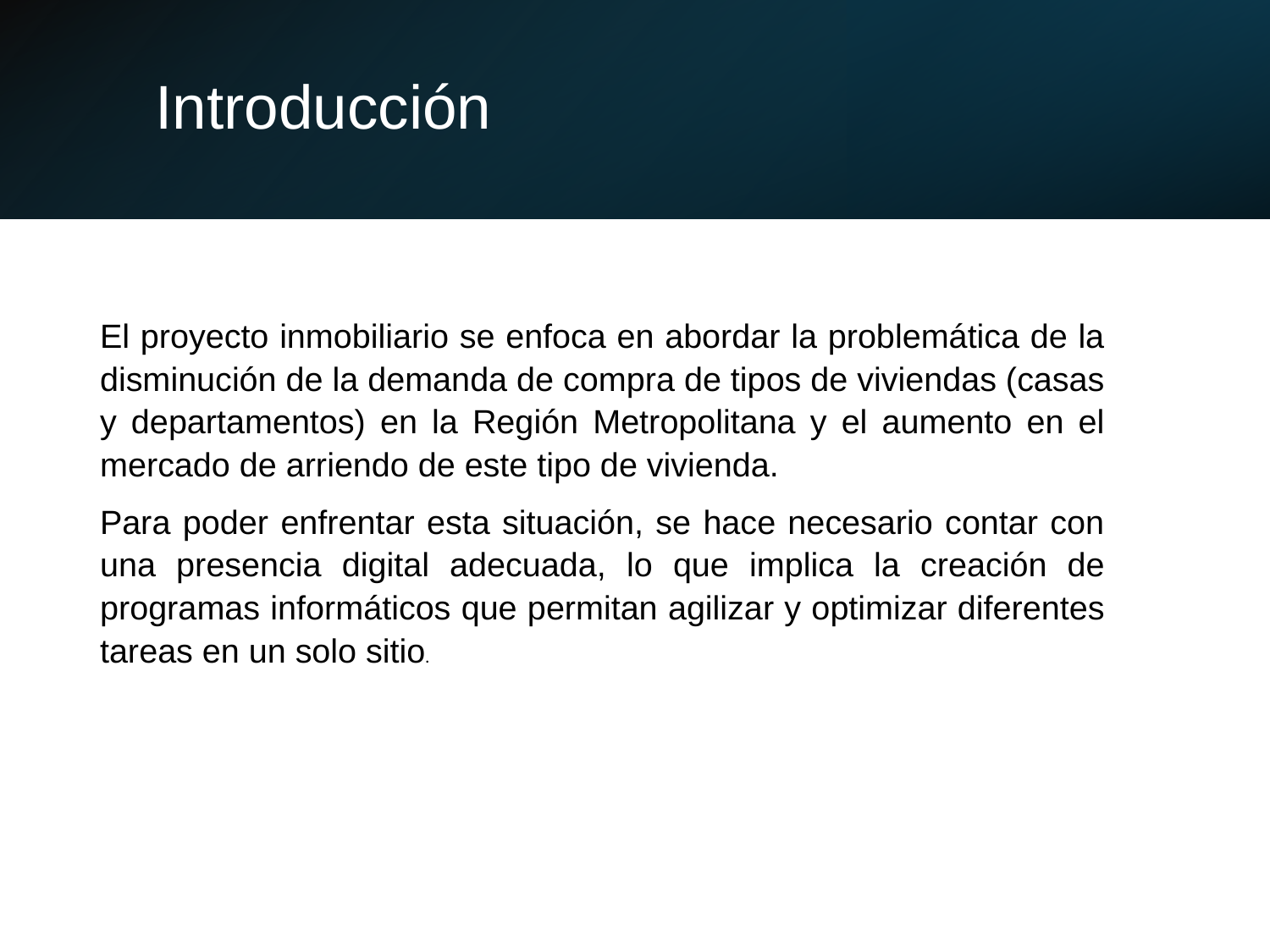

# Introducción
El proyecto inmobiliario se enfoca en abordar la problemática de la disminución de la demanda de compra de tipos de viviendas (casas y departamentos) en la Región Metropolitana y el aumento en el mercado de arriendo de este tipo de vivienda.
Para poder enfrentar esta situación, se hace necesario contar con una presencia digital adecuada, lo que implica la creación de programas informáticos que permitan agilizar y optimizar diferentes tareas en un solo sitio.